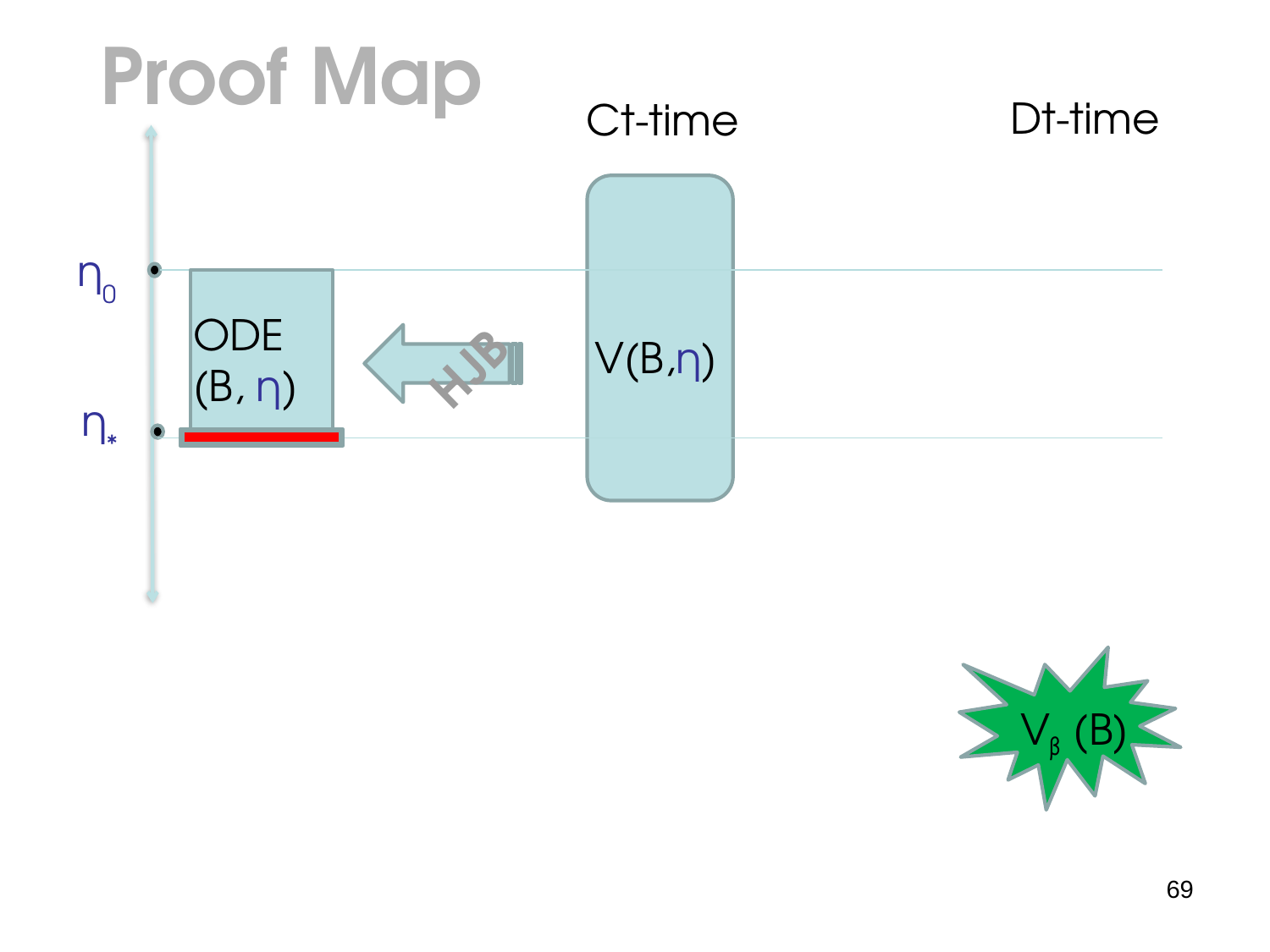

# Proof Map
Dt-time
Ct-time

η0

ODE
(B, η)

V(B,η)
HJB
η*

Vβ (B)
69